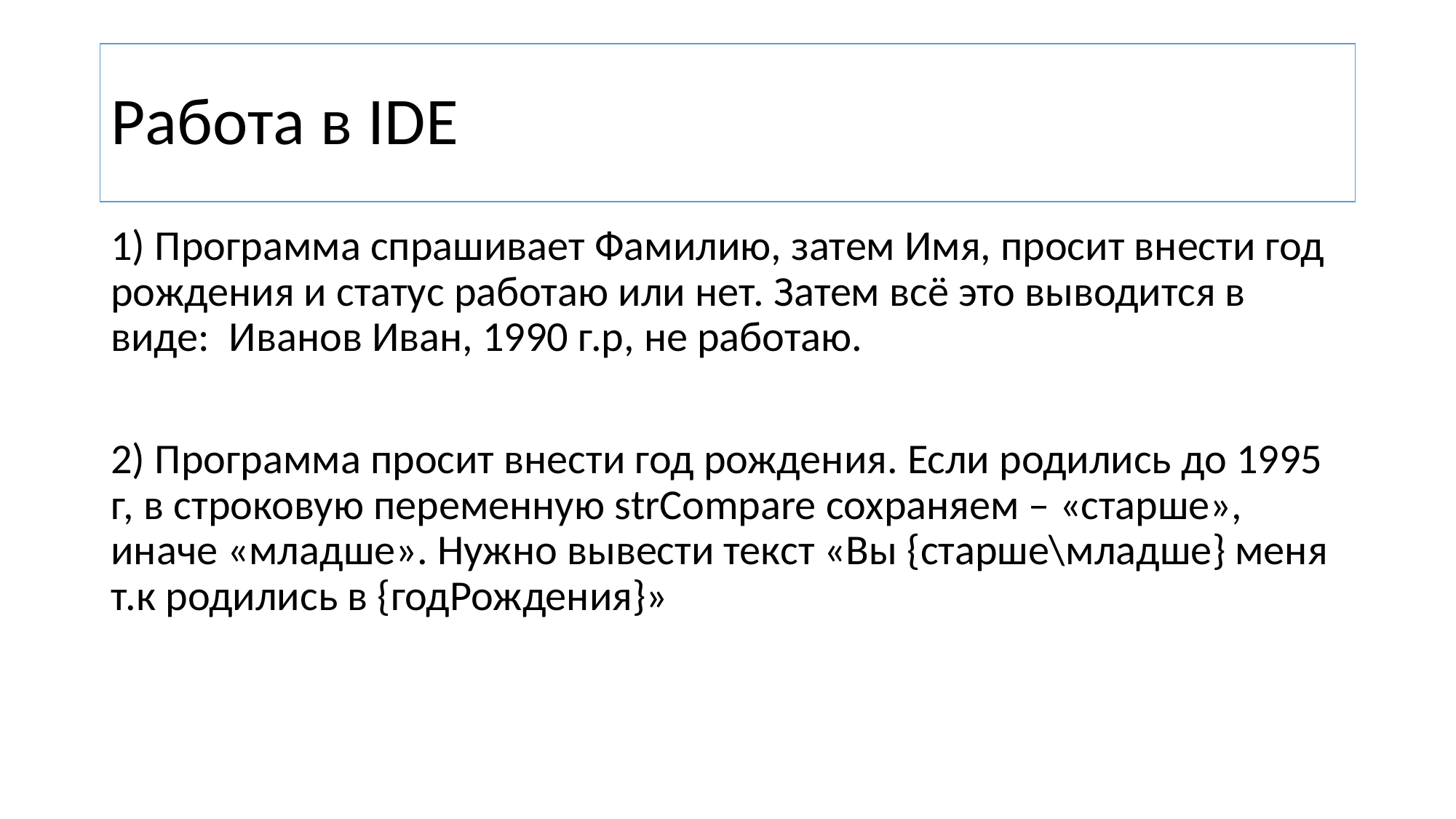

# Работа в IDE
1) Программа спрашивает Фамилию, затем Имя, просит внести год рождения и статус работаю или нет. Затем всё это выводится в виде:  Иванов Иван, 1990 г.р, не работаю.

2) Программа просит внести год рождения. Если родились до 1995 г, в строковую переменную strCompare сохраняем – «старше», иначе «младше». Нужно вывести текст «Вы {старше\младше} меня т.к родились в {годРождения}»